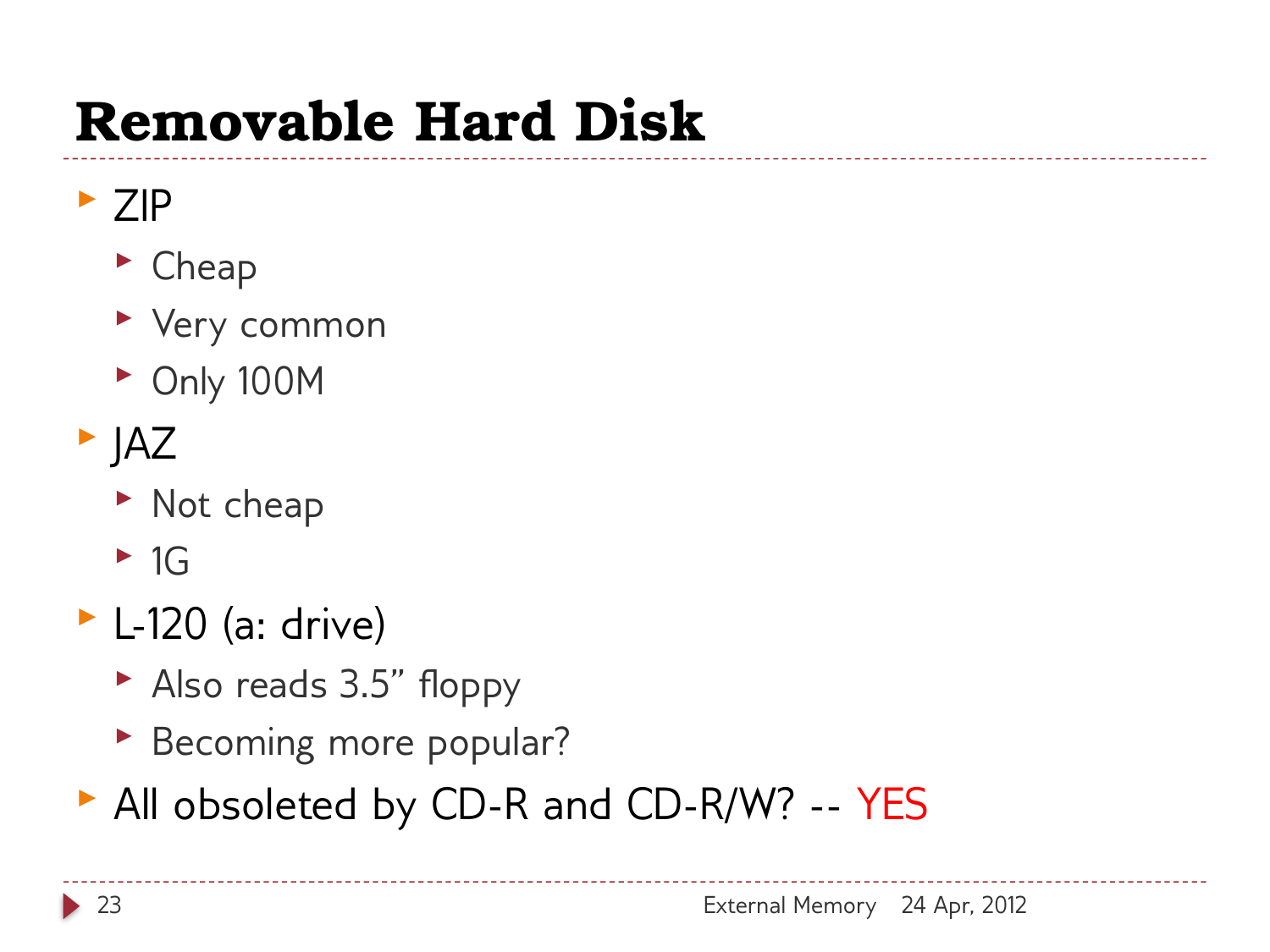

# Removable Hard Disk
ZIP
Cheap
Very common
Only 100M
JAZ
Not cheap
1G
L-120 (a: drive)
Also reads 3.5” floppy
Becoming more popular?
All obsoleted by CD-R and CD-R/W? -- YES
23
External Memory
24 Apr, 2012